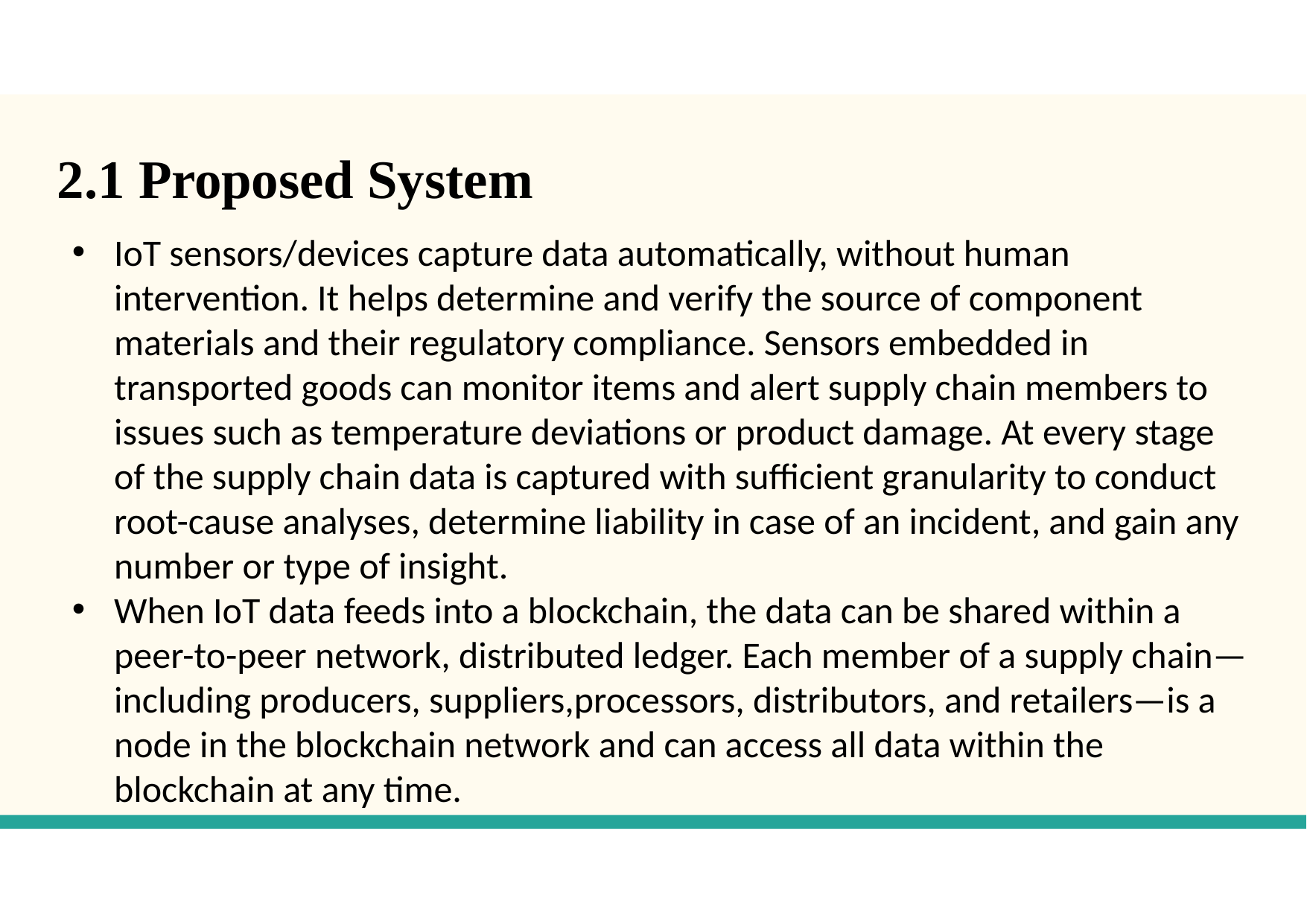

# 2.1 Proposed System
IoT sensors/devices capture data automatically, without human intervention. It helps determine and verify the source of component materials and their regulatory compliance. Sensors embedded in transported goods can monitor items and alert supply chain members to issues such as temperature deviations or product damage. At every stage of the supply chain data is captured with sufficient granularity to conduct root-cause analyses, determine liability in case of an incident, and gain any number or type of insight.
When IoT data feeds into a blockchain, the data can be shared within a peer-to-peer network, distributed ledger. Each member of a supply chain—including producers, suppliers,processors, distributors, and retailers—is a node in the blockchain network and can access all data within the blockchain at any time.